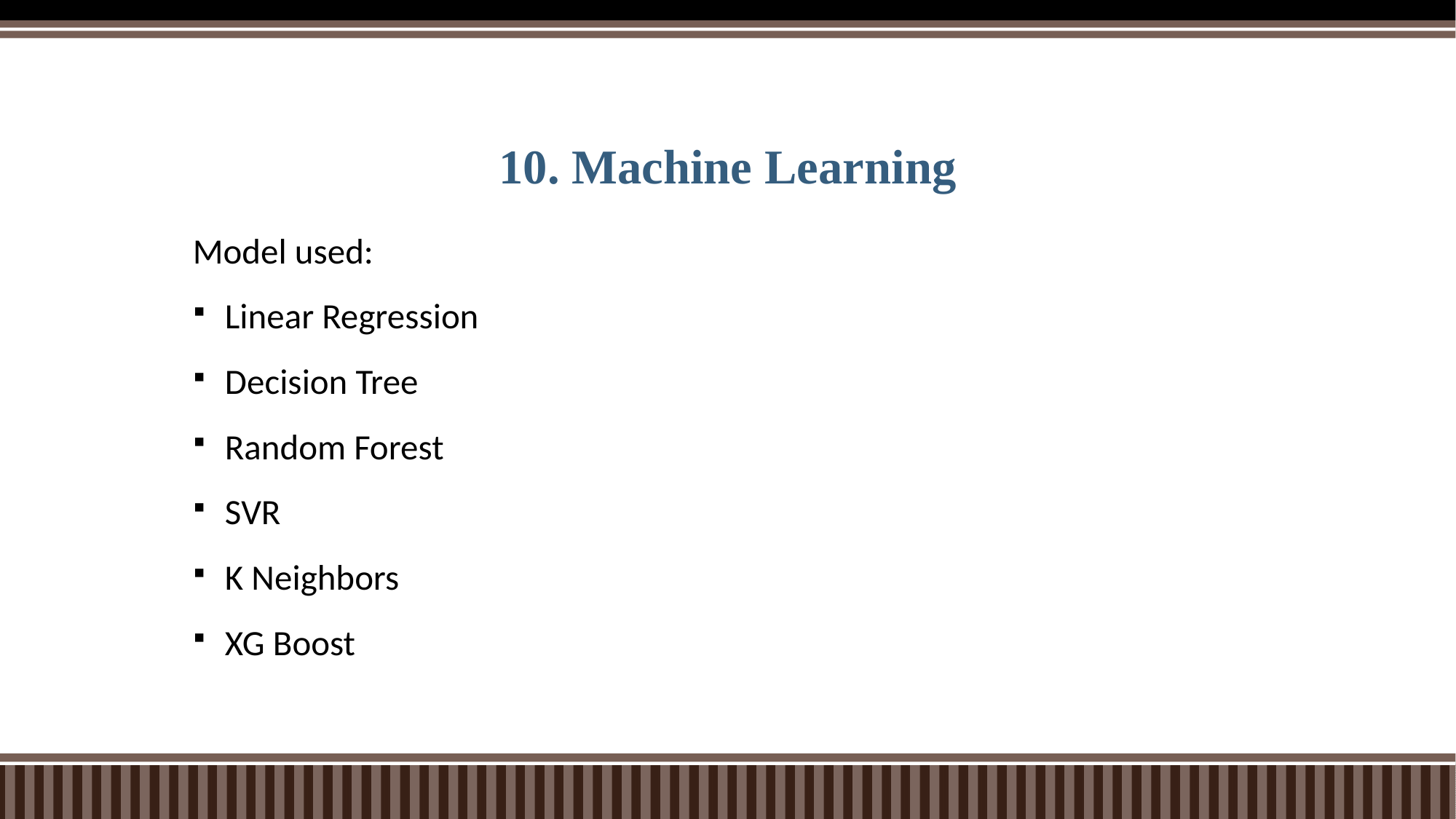

# 10. Machine Learning
Model used:
Linear Regression
Decision Tree
Random Forest
SVR
K Neighbors
XG Boost